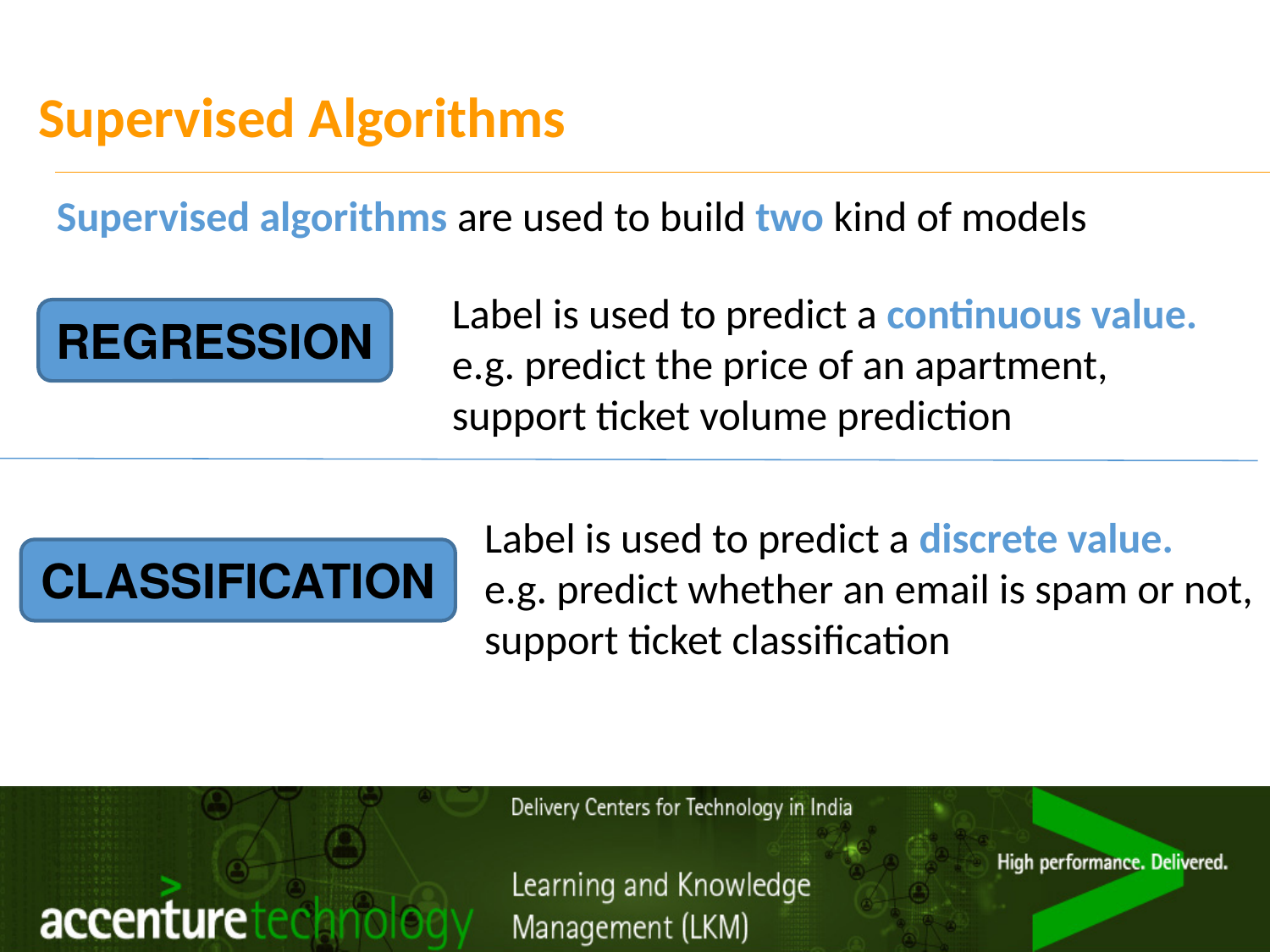

# Supervised Algorithms
Supervised algorithms are used to build two kind of models
Label is used to predict a continuous value.
e.g. predict the price of an apartment,
support ticket volume prediction
REGRESSION
Label is used to predict a discrete value.
e.g. predict whether an email is spam or not,
support ticket classification
CLASSIFICATION